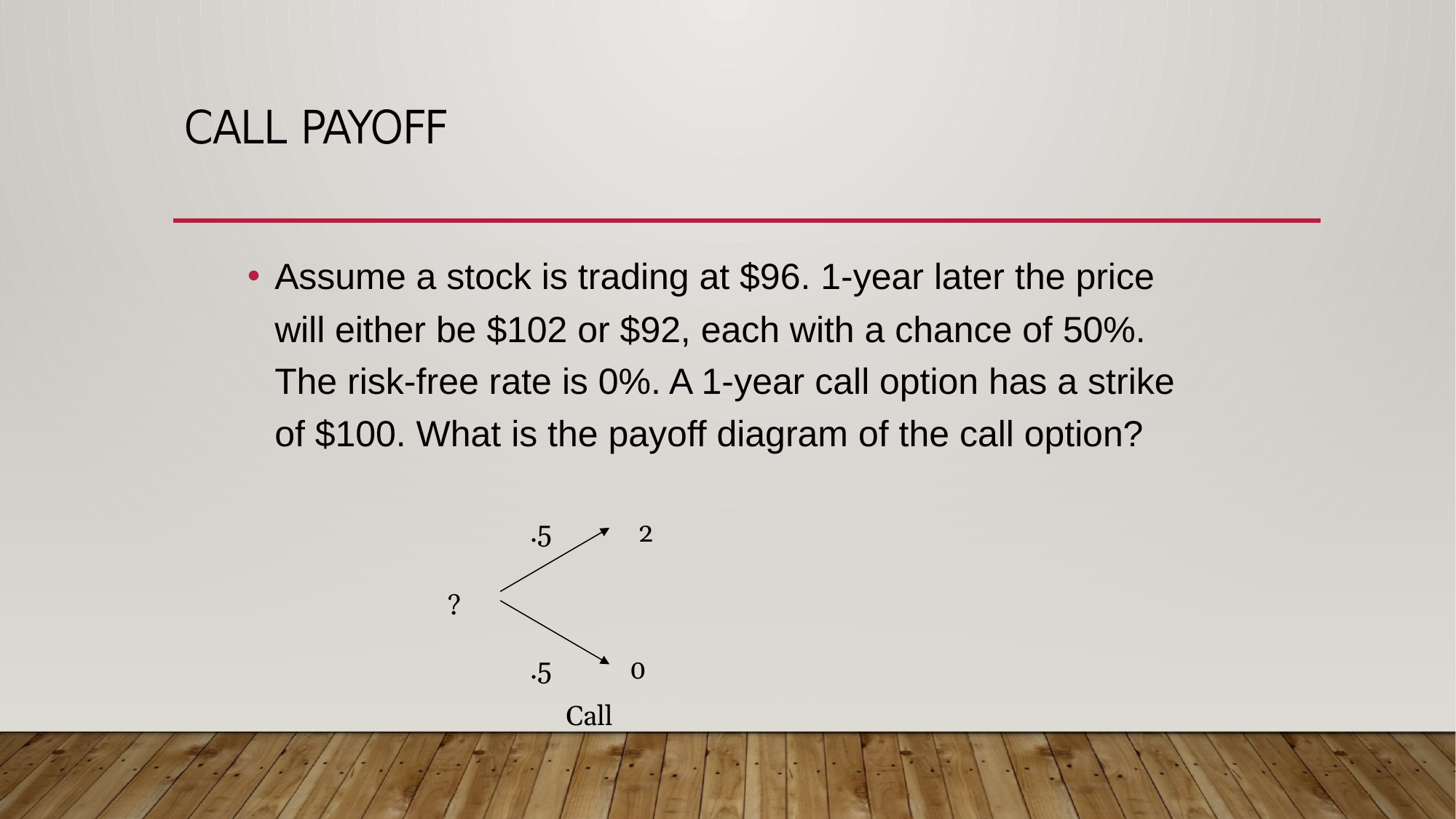

# Call Payoff
Assume a stock is trading at $96. 1-year later the price will either be $102 or $92, each with a chance of 50%. The risk-free rate is 0%. A 1-year call option has a strike of $100. What is the payoff diagram of the call option?
.5
2

?

.5
0
Call